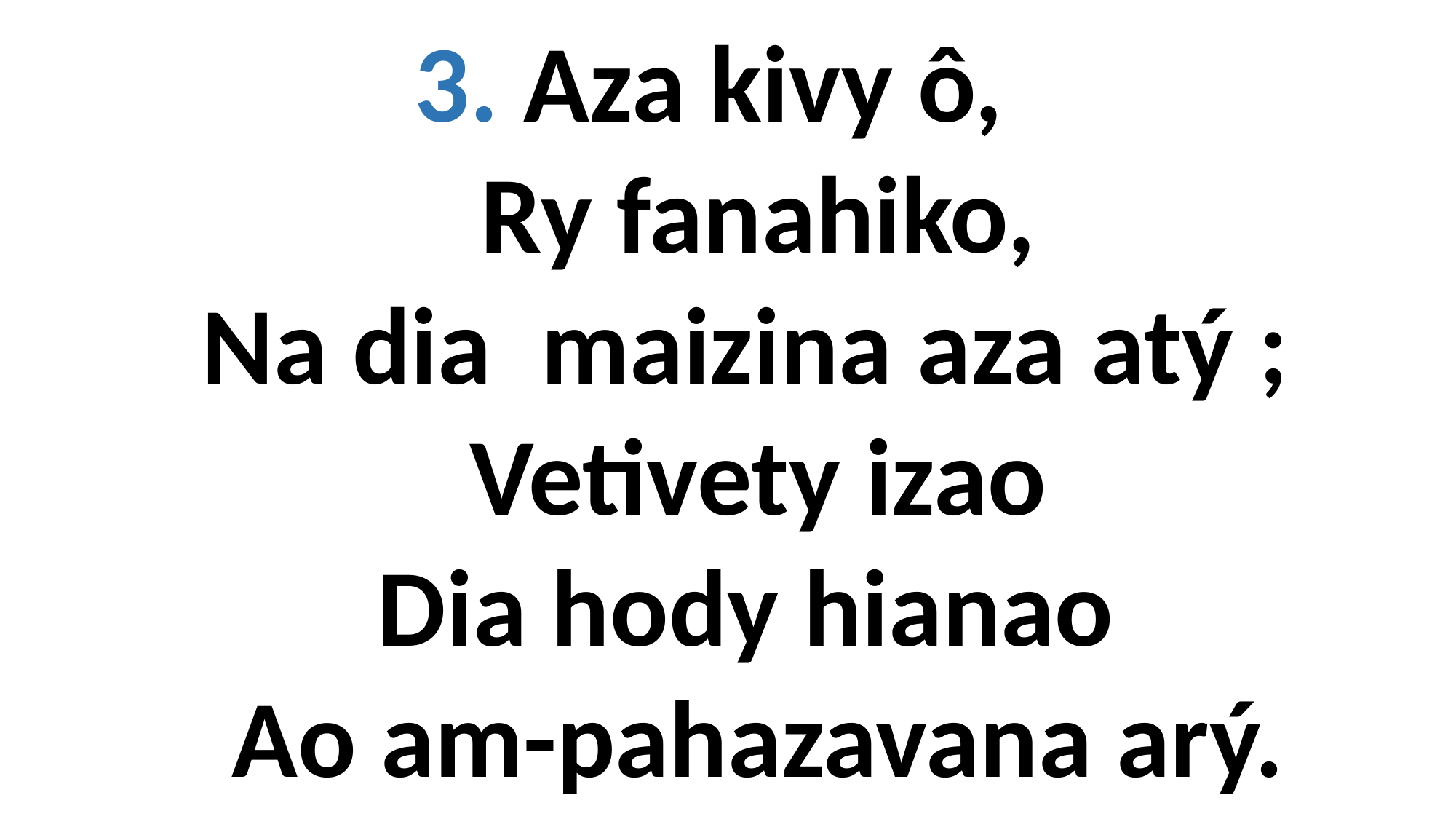

3. Aza kivy ô,
    Ry fanahiko,
   Na dia  maizina aza atý ;
    Vetivety izao
   Dia hody hianao
    Ao am-pahazavana arý.